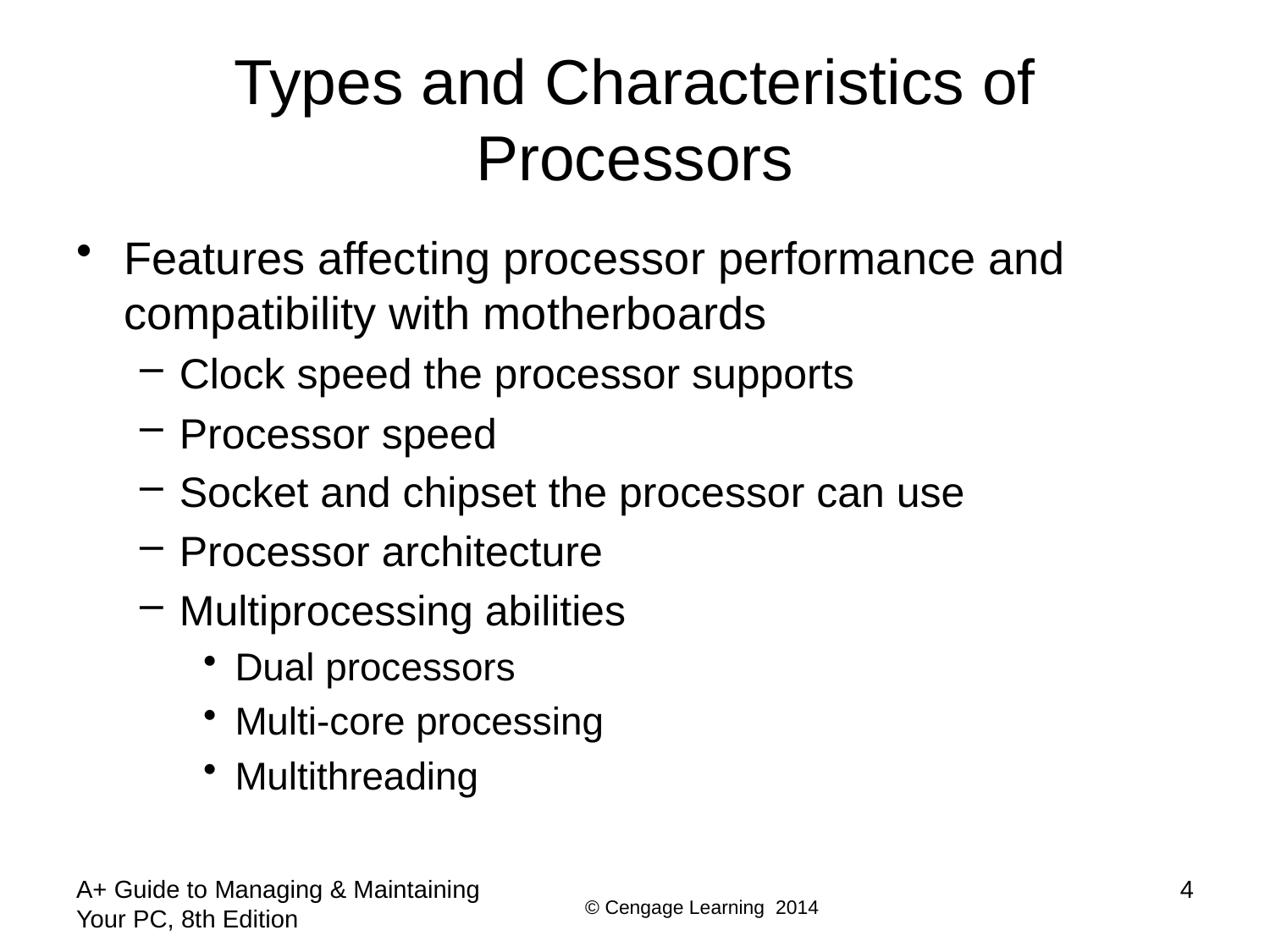

# Types and Characteristics of Processors
Features affecting processor performance and compatibility with motherboards
Clock speed the processor supports
Processor speed
Socket and chipset the processor can use
Processor architecture
Multiprocessing abilities
Dual processors
Multi-core processing
Multithreading
A+ Guide to Managing & Maintaining Your PC, 8th Edition
4